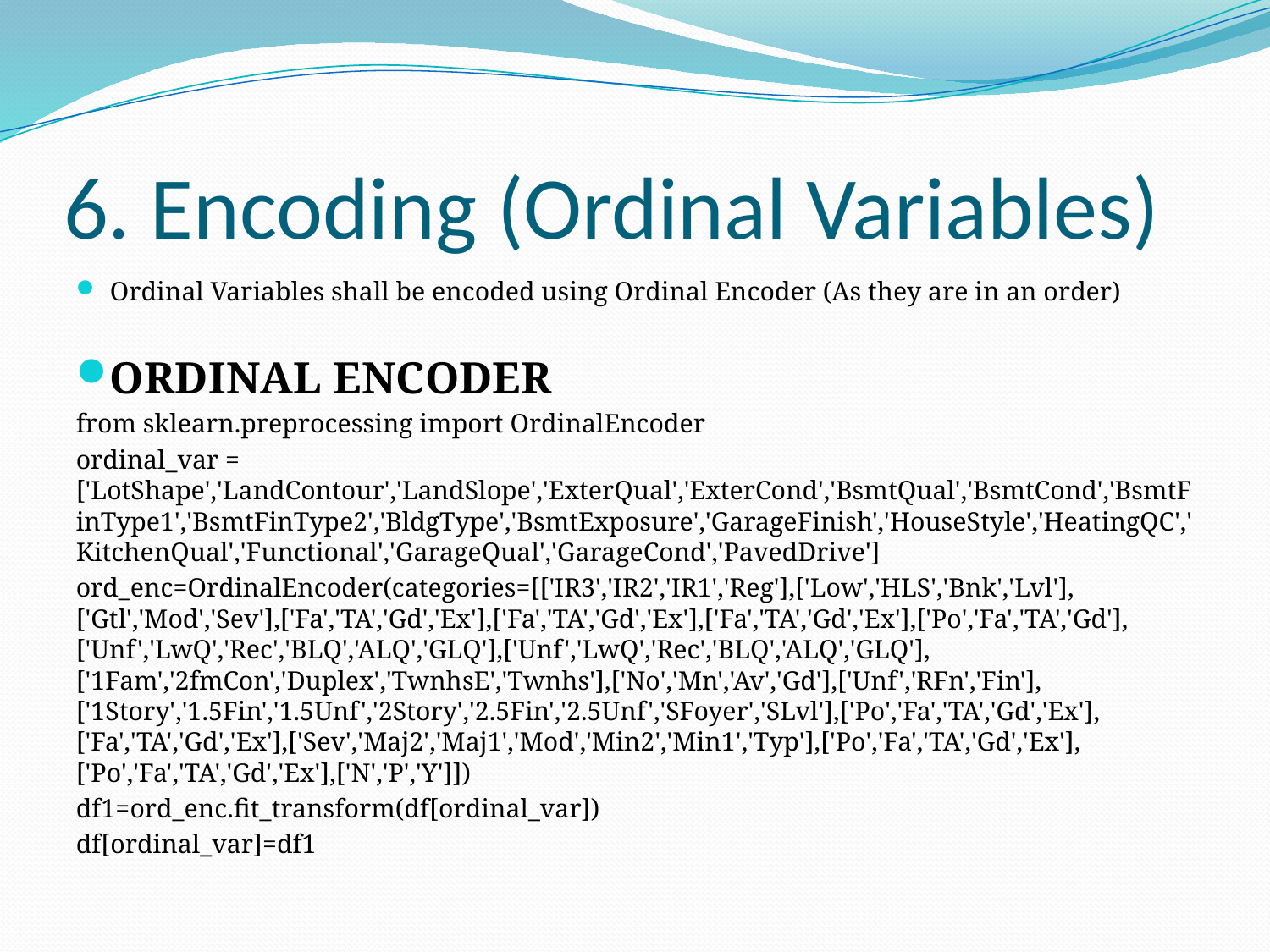

# 6. Encoding (Ordinal Variables)
Ordinal Variables shall be encoded using Ordinal Encoder (As they are in an order)

ORDINAL ENCODER
from sklearn.preprocessing import OrdinalEncoder
ordinal_var = ['LotShape','LandContour','LandSlope','ExterQual','ExterCond','BsmtQual','BsmtCond','BsmtFinType1','BsmtFinType2','BldgType','BsmtExposure','GarageFinish','HouseStyle','HeatingQC','KitchenQual','Functional','GarageQual','GarageCond','PavedDrive']
ord_enc=OrdinalEncoder(categories=[['IR3','IR2','IR1','Reg'],['Low','HLS','Bnk','Lvl'],['Gtl','Mod','Sev'],['Fa','TA','Gd','Ex'],['Fa','TA','Gd','Ex'],['Fa','TA','Gd','Ex'],['Po','Fa','TA','Gd'],['Unf','LwQ','Rec','BLQ','ALQ','GLQ'],['Unf','LwQ','Rec','BLQ','ALQ','GLQ'],['1Fam','2fmCon','Duplex','TwnhsE','Twnhs'],['No','Mn','Av','Gd'],['Unf','RFn','Fin'],['1Story','1.5Fin','1.5Unf','2Story','2.5Fin','2.5Unf','SFoyer','SLvl'],['Po','Fa','TA','Gd','Ex'],['Fa','TA','Gd','Ex'],['Sev','Maj2','Maj1','Mod','Min2','Min1','Typ'],['Po','Fa','TA','Gd','Ex'],['Po','Fa','TA','Gd','Ex'],['N','P','Y']])
df1=ord_enc.fit_transform(df[ordinal_var])
df[ordinal_var]=df1